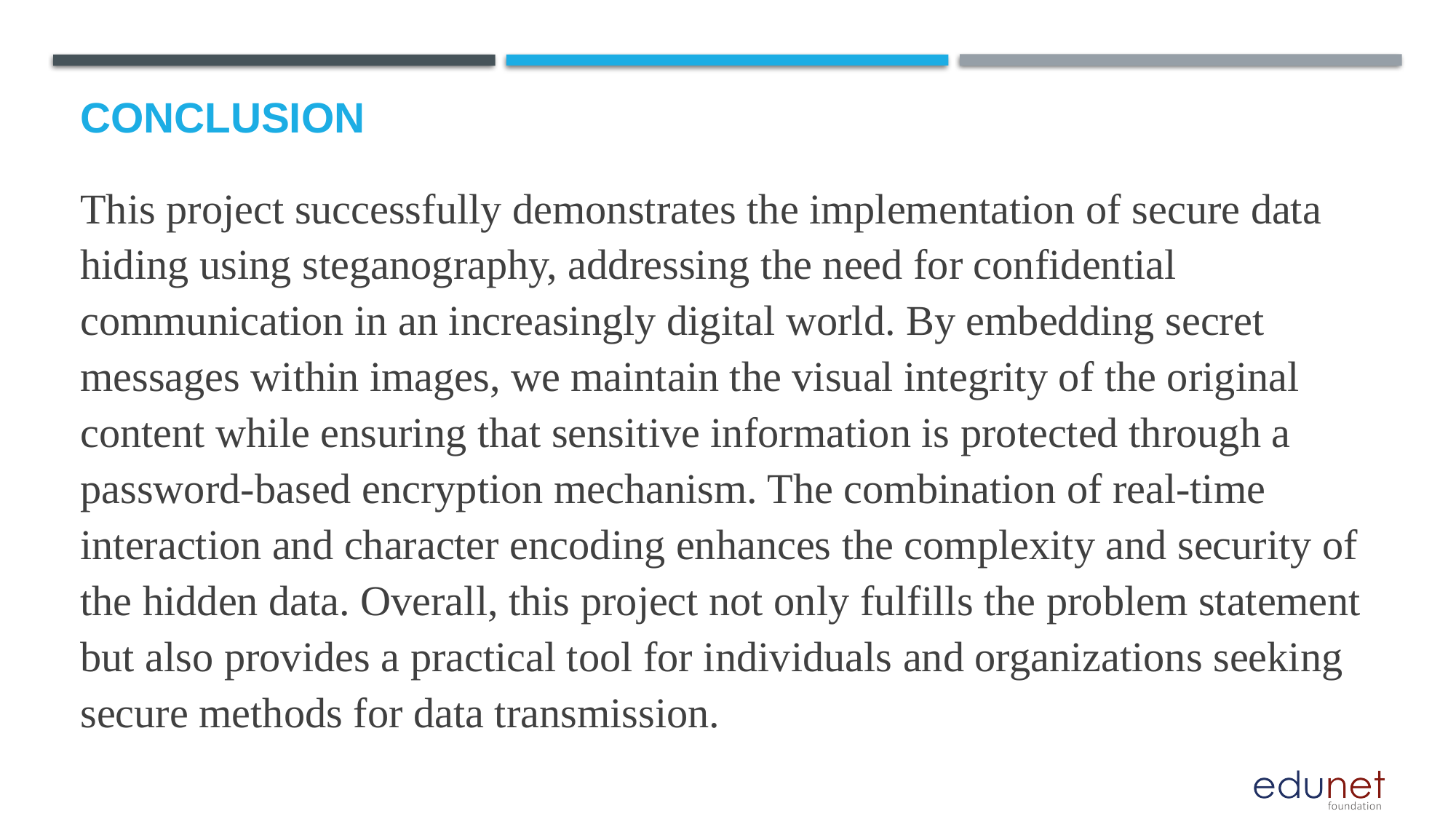

# Conclusion
This project successfully demonstrates the implementation of secure data hiding using steganography, addressing the need for confidential communication in an increasingly digital world. By embedding secret messages within images, we maintain the visual integrity of the original content while ensuring that sensitive information is protected through a password-based encryption mechanism. The combination of real-time interaction and character encoding enhances the complexity and security of the hidden data. Overall, this project not only fulfills the problem statement but also provides a practical tool for individuals and organizations seeking secure methods for data transmission.